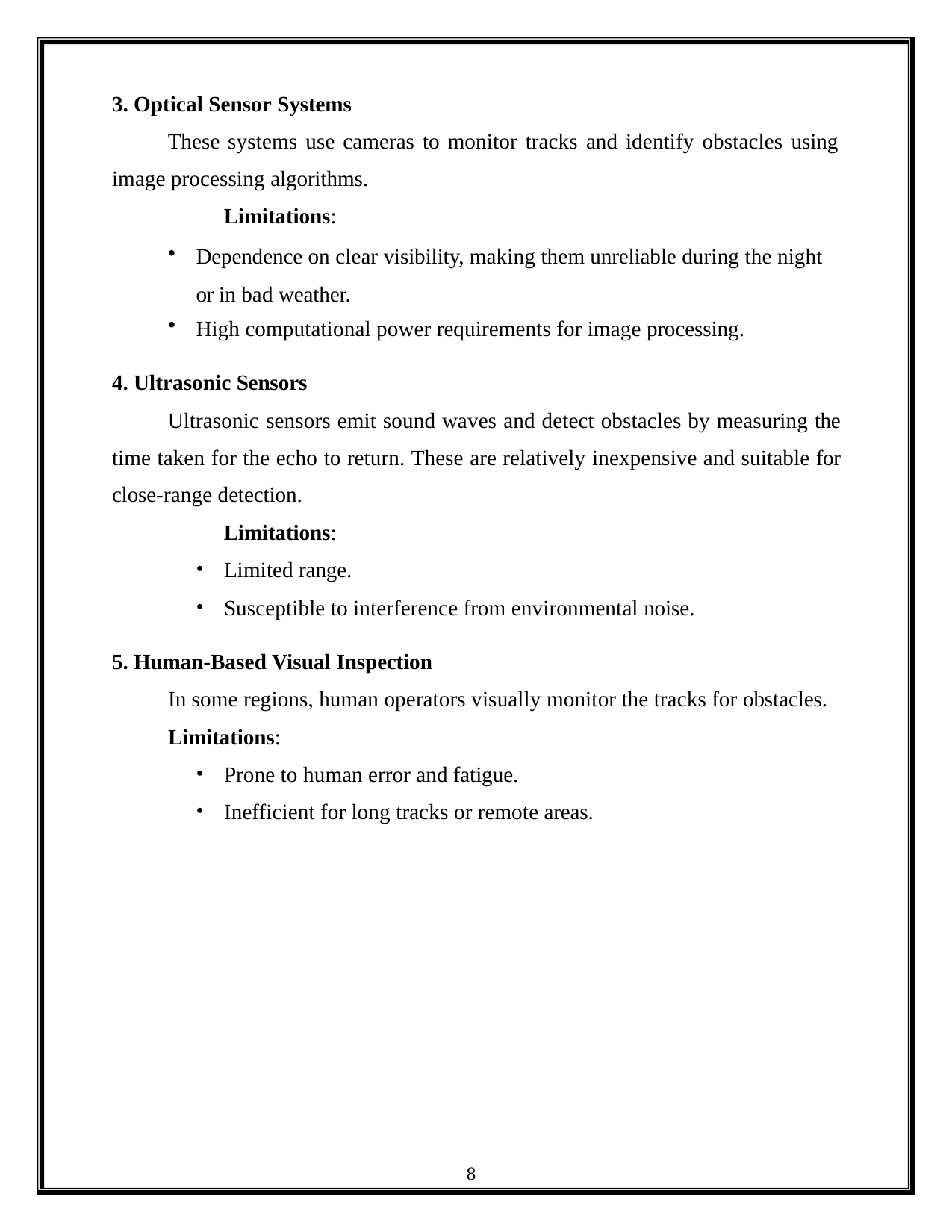

Optical Sensor Systems
These systems use cameras to monitor tracks and identify obstacles using image processing algorithms.
Limitations:
Dependence on clear visibility, making them unreliable during the night or in bad weather.
High computational power requirements for image processing.

Ultrasonic Sensors
Ultrasonic sensors emit sound waves and detect obstacles by measuring the time taken for the echo to return. These are relatively inexpensive and suitable for close-range detection.
Limitations:
Limited range.
Susceptible to interference from environmental noise.

Human-Based Visual Inspection
In some regions, human operators visually monitor the tracks for obstacles.
Limitations:
Prone to human error and fatigue.
Inefficient for long tracks or remote areas.
8